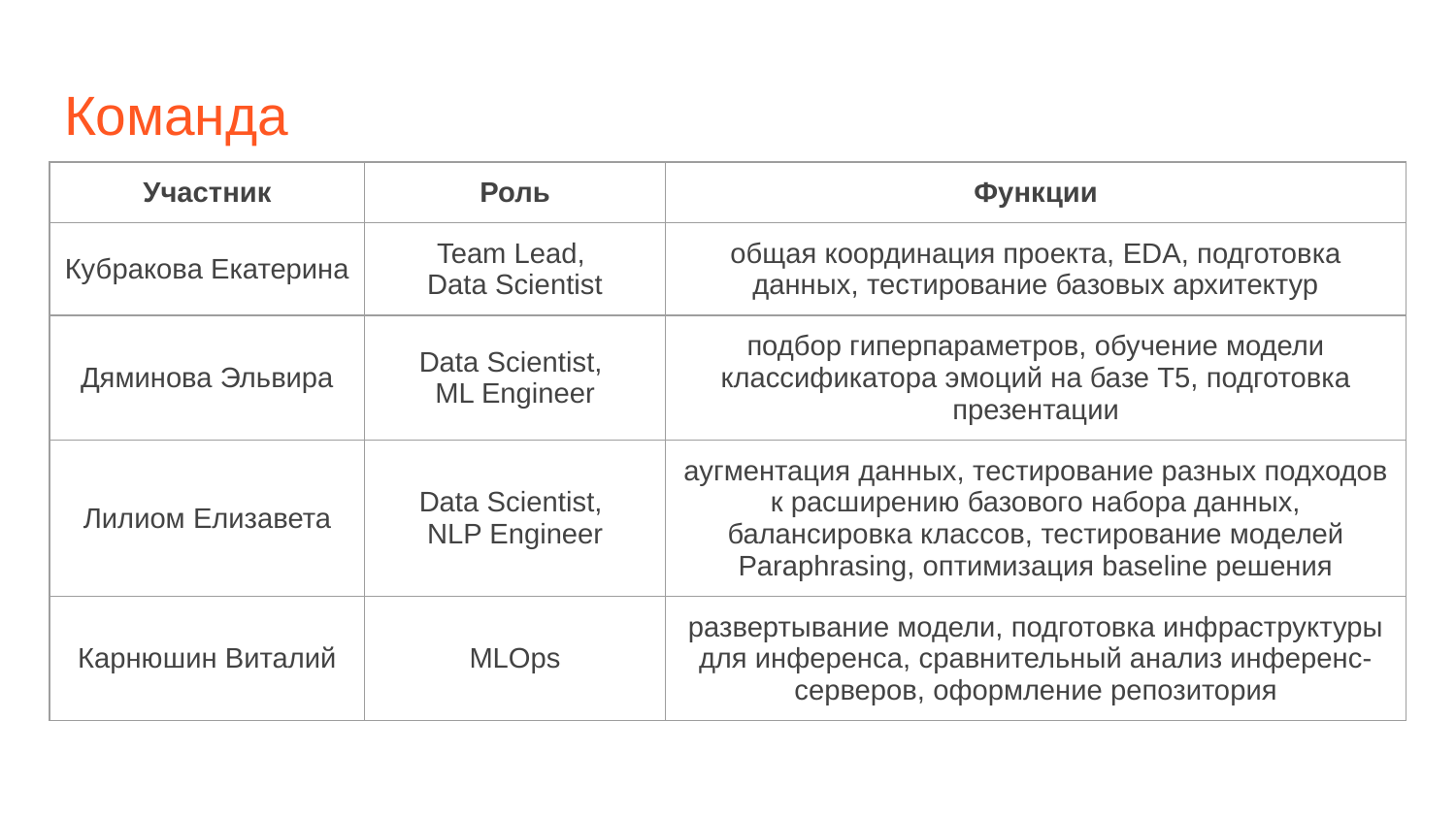

# Команда
| Участник | Роль | Функции |
| --- | --- | --- |
| Кубракова Екатерина | Team Lead, Data Scientist | общая координация проекта, EDA, подготовка данных, тестирование базовых архитектур |
| Дяминова Эльвира | Data Scientist, ML Engineer | подбор гиперпараметров, обучение модели классификатора эмоций на базе T5, подготовка презентации |
| Лилиом Елизавета | Data Scientist, NLP Engineer | аугментация данных, тестирование разных подходов к расширению базового набора данных, балансировка классов, тестирование моделей Paraphrasing, оптимизация baseline решения |
| Карнюшин Виталий | MLOps | развертывание модели, подготовка инфраструктуры для инференса, сравнительный анализ инференс-серверов, оформление репозитория |